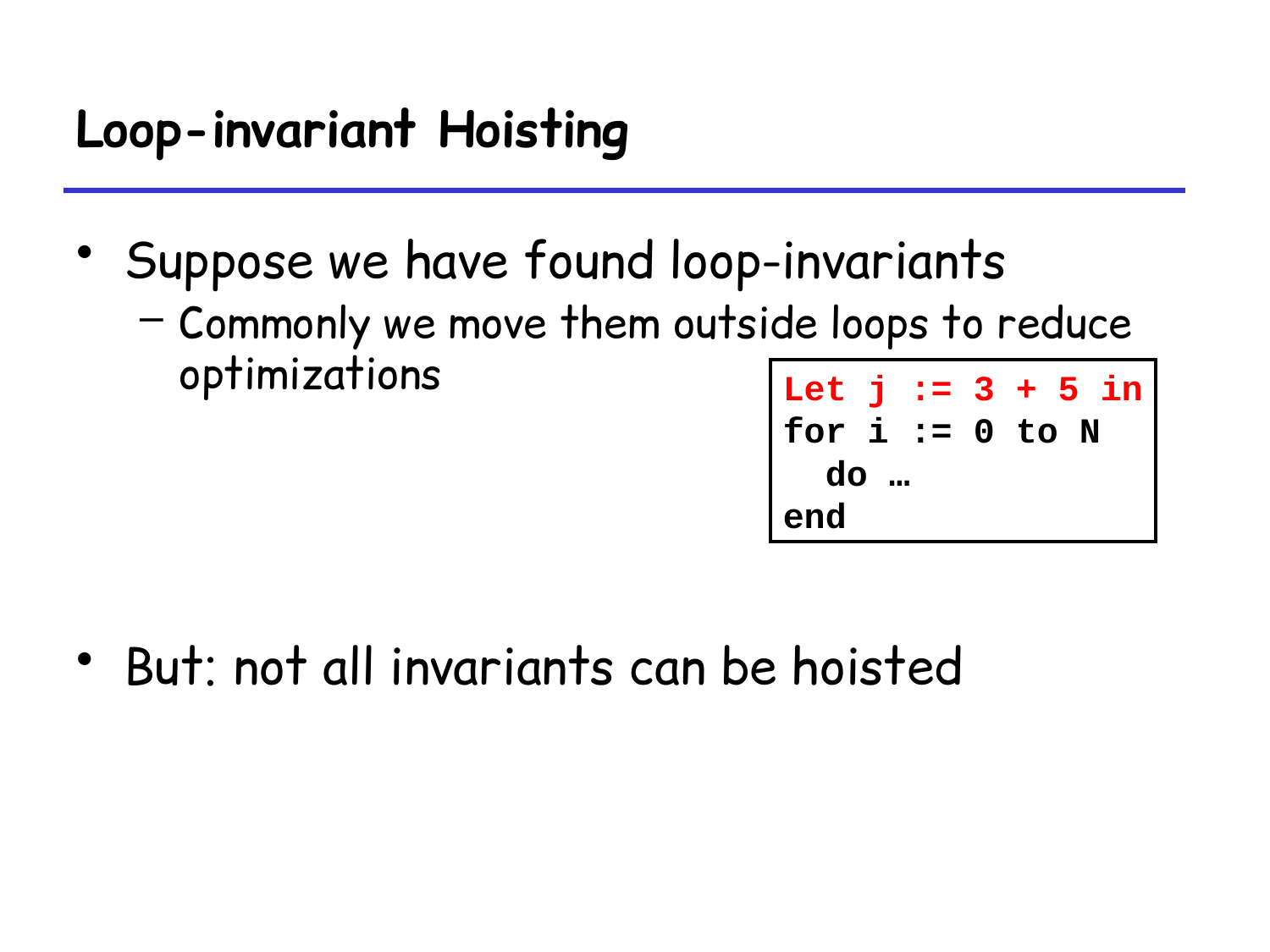

# Loop-invariant Hoisting
Suppose we have found loop-invariants
Commonly we move them outside loops to reduce optimizations

But: not all invariants can be hoisted
Let j := 3 + 5 in
for i := 0 to N
  do …
end
22